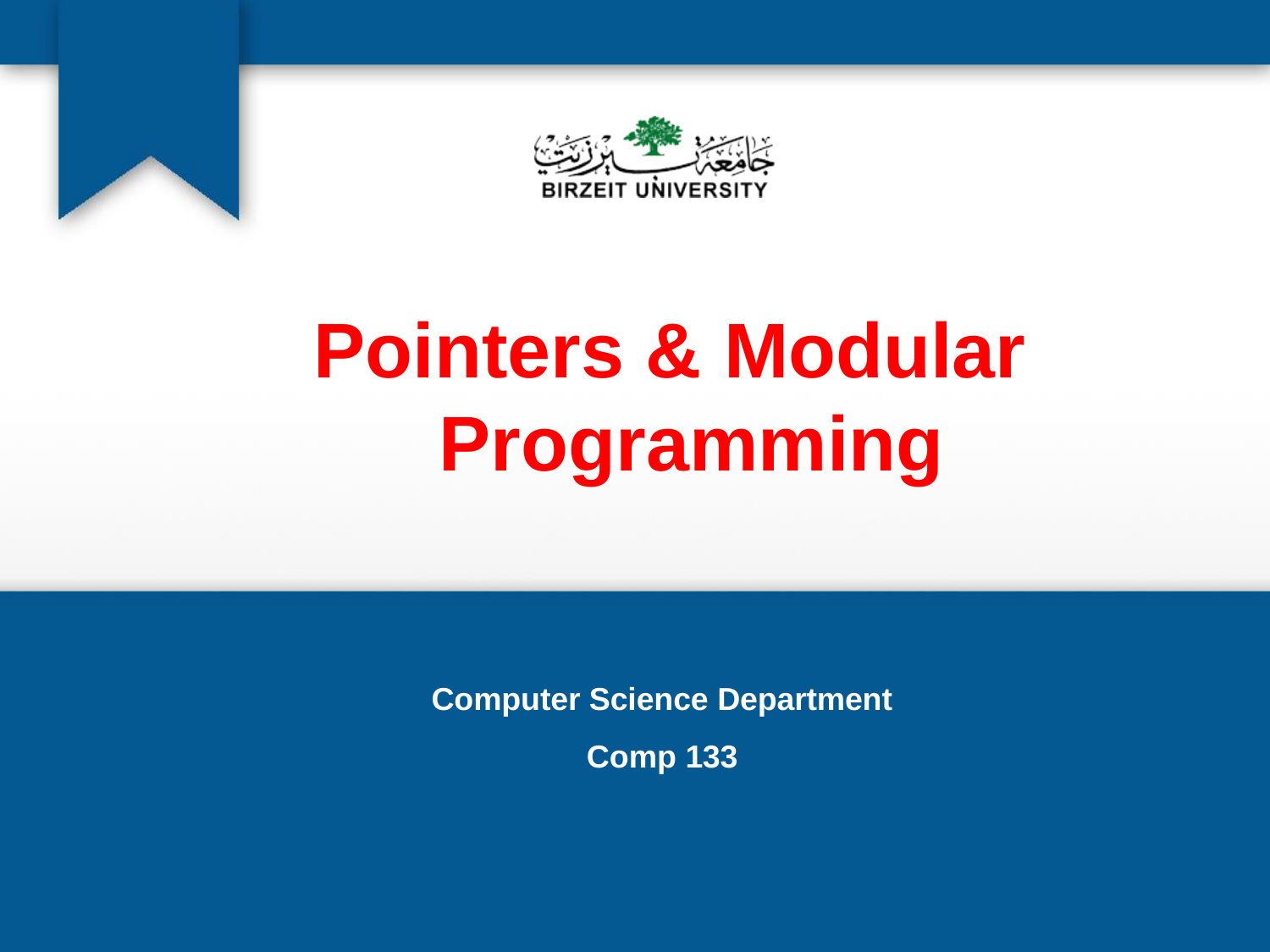

# Pointers & Modular  Programming
Computer Science Department
Comp 133